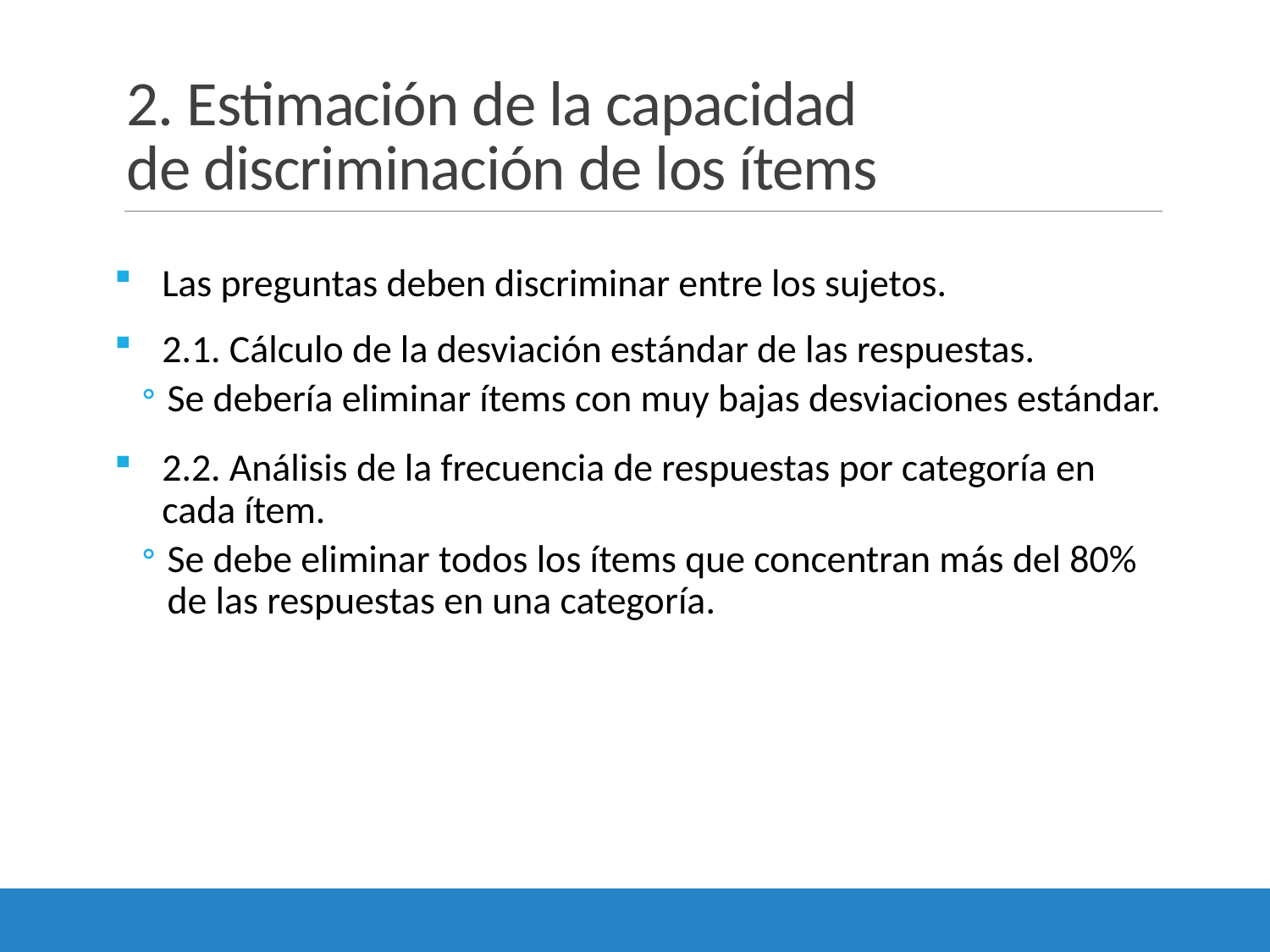

# 2. Estimación de la capacidad de discriminación de los ítems
Las preguntas deben discriminar entre los sujetos.
2.1. Cálculo de la desviación estándar de las respuestas.
Se debería eliminar ítems con muy bajas desviaciones estándar.
2.2. Análisis de la frecuencia de respuestas por categoría en cada ítem.
Se debe eliminar todos los ítems que concentran más del 80% de las respuestas en una categoría.